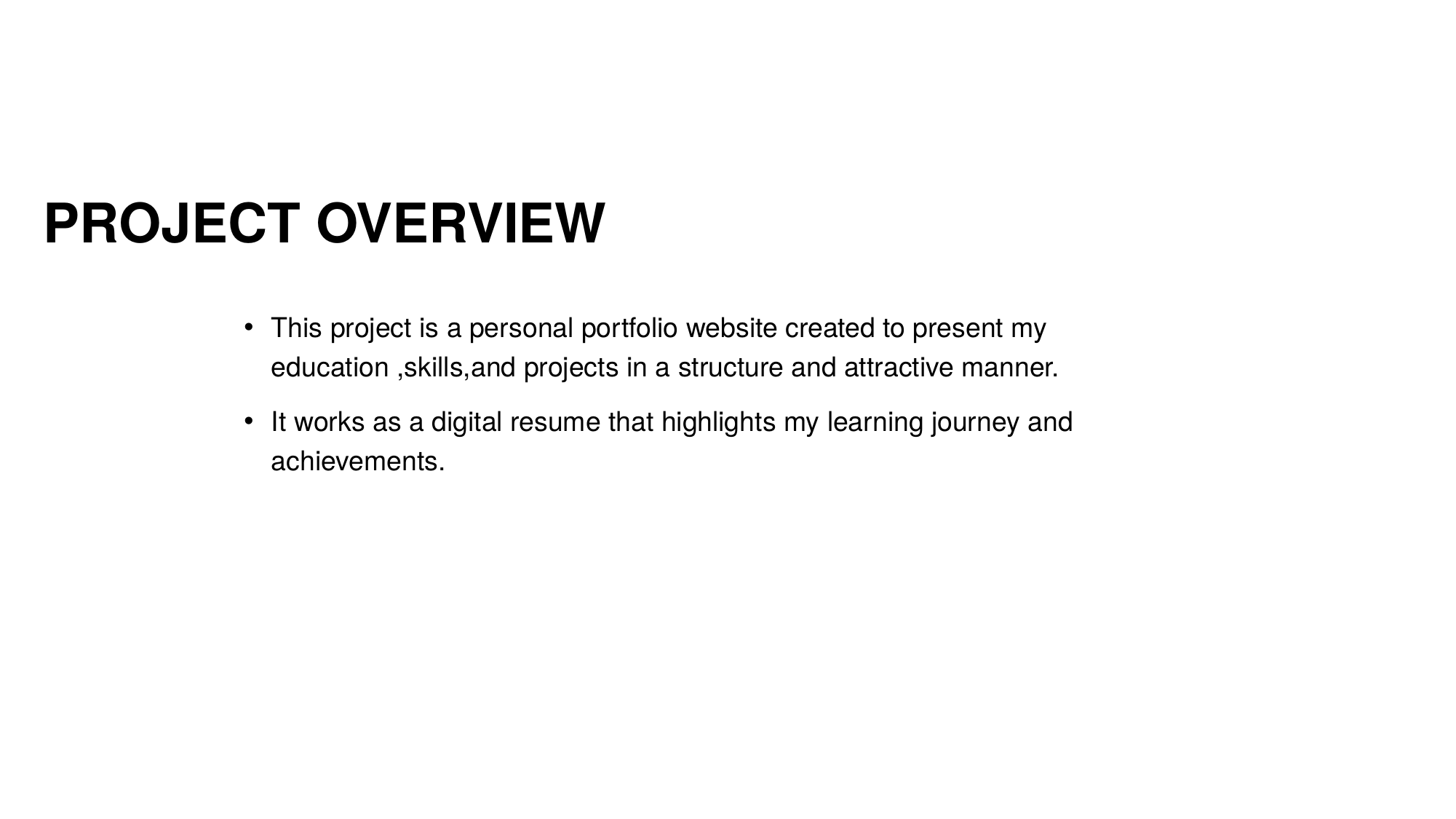

# PROJECT OVERVIEW
This project is a personal portfolio website created to present my education ,skills,and projects in a structure and attractive manner.
It works as a digital resume that highlights my learning journey and achievements.